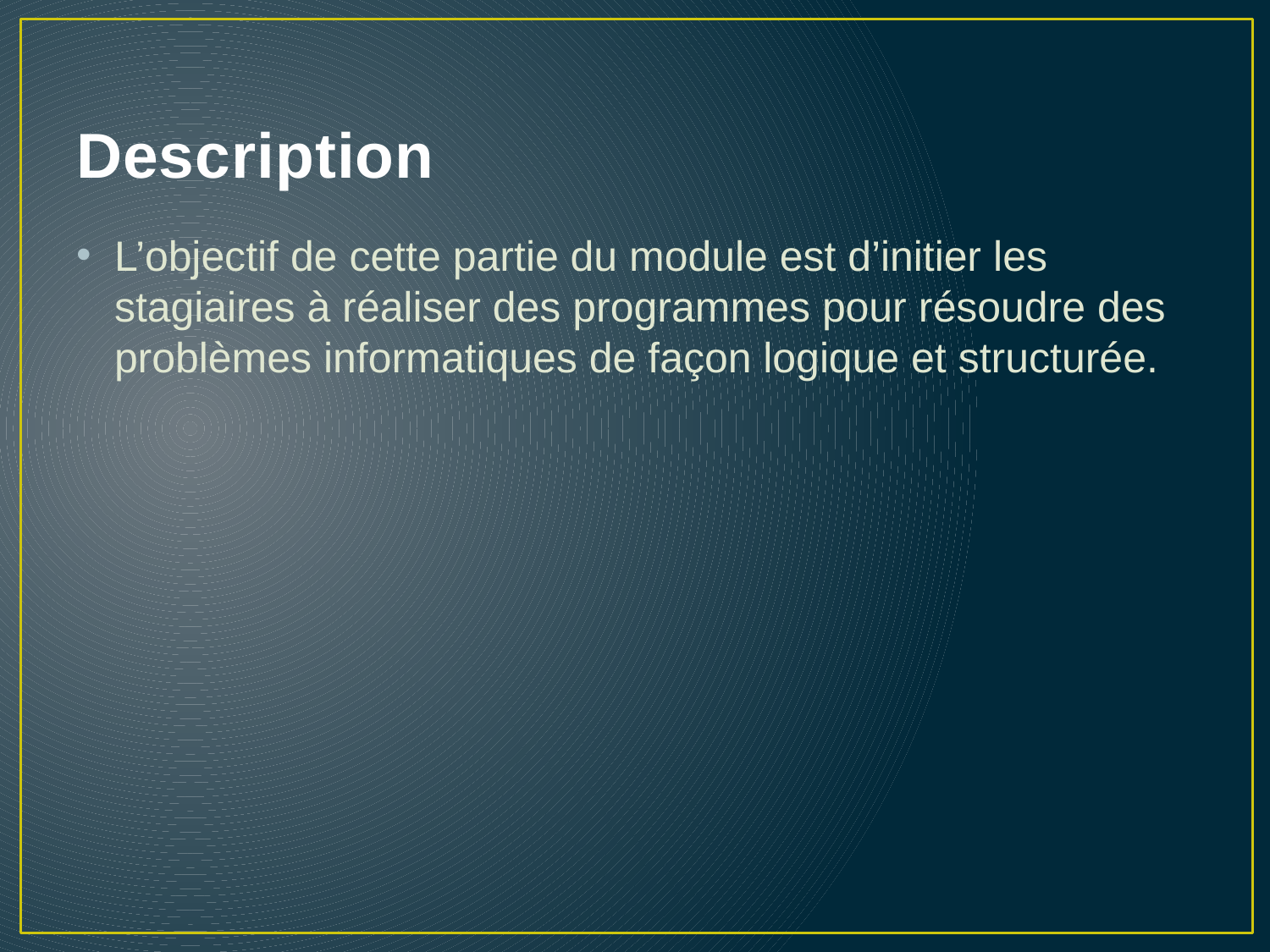

# Description
L’objectif de cette partie du module est d’initier les stagiaires à réaliser des programmes pour résoudre des problèmes informatiques de façon logique et structurée.